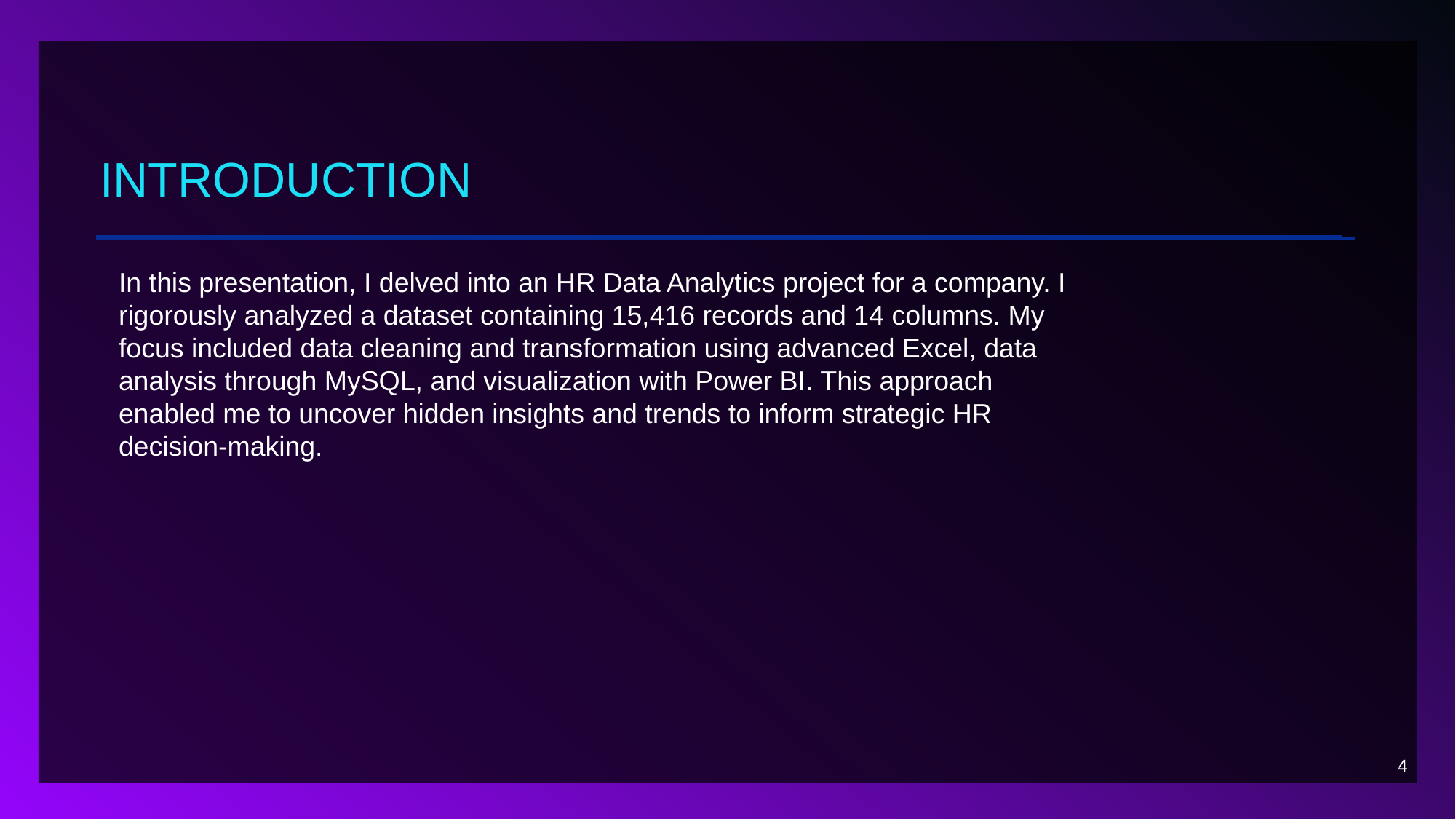

# introduction
In this presentation, I delved into an HR Data Analytics project for a company. I rigorously analyzed a dataset containing 15,416 records and 14 columns. My focus included data cleaning and transformation using advanced Excel, data analysis through MySQL, and visualization with Power BI. This approach enabled me to uncover hidden insights and trends to inform strategic HR decision-making.
4